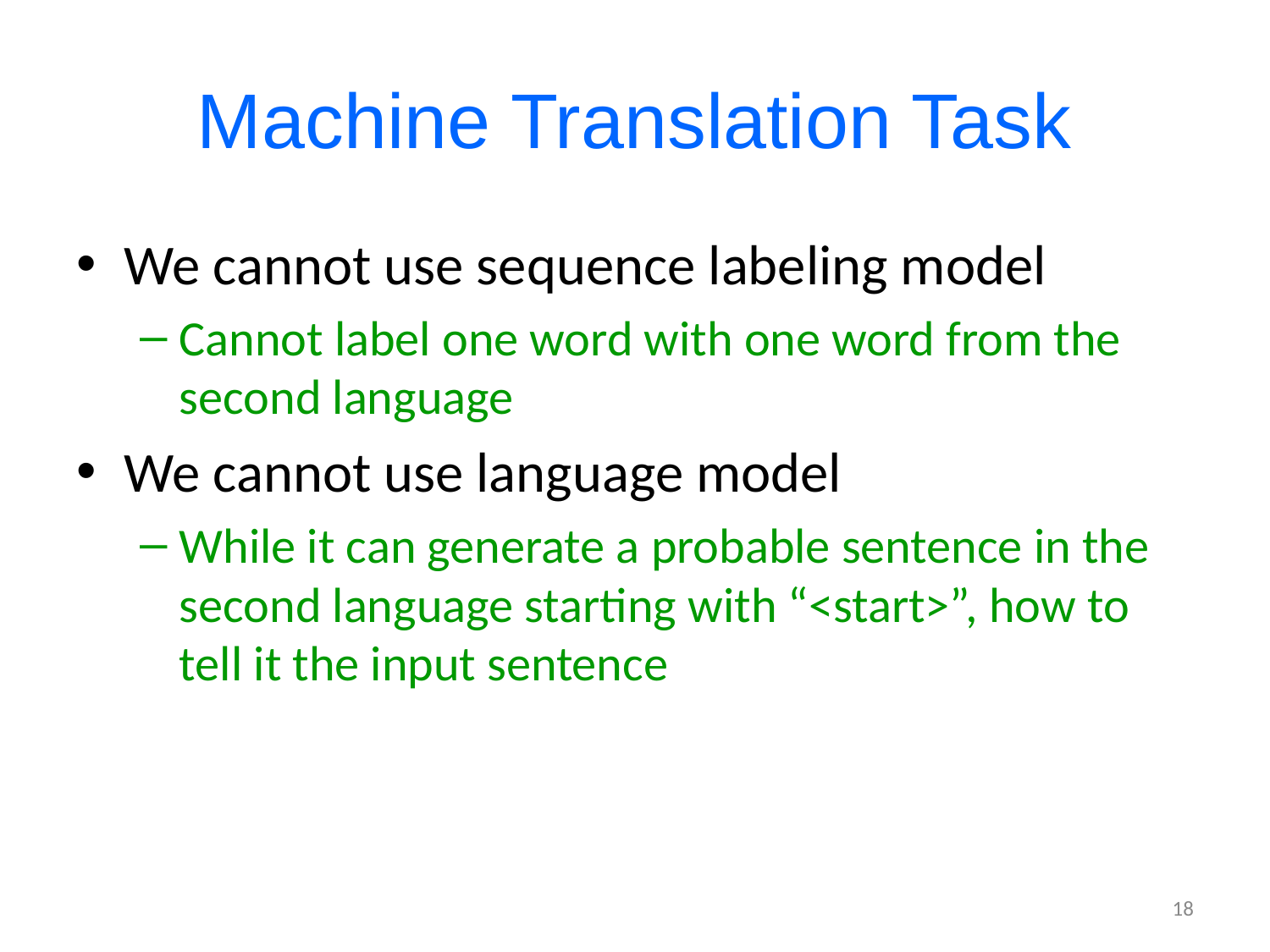

# Machine Translation Task
We cannot use sequence labeling model
Cannot label one word with one word from the second language
We cannot use language model
While it can generate a probable sentence in the second language starting with “<start>”, how to tell it the input sentence
18